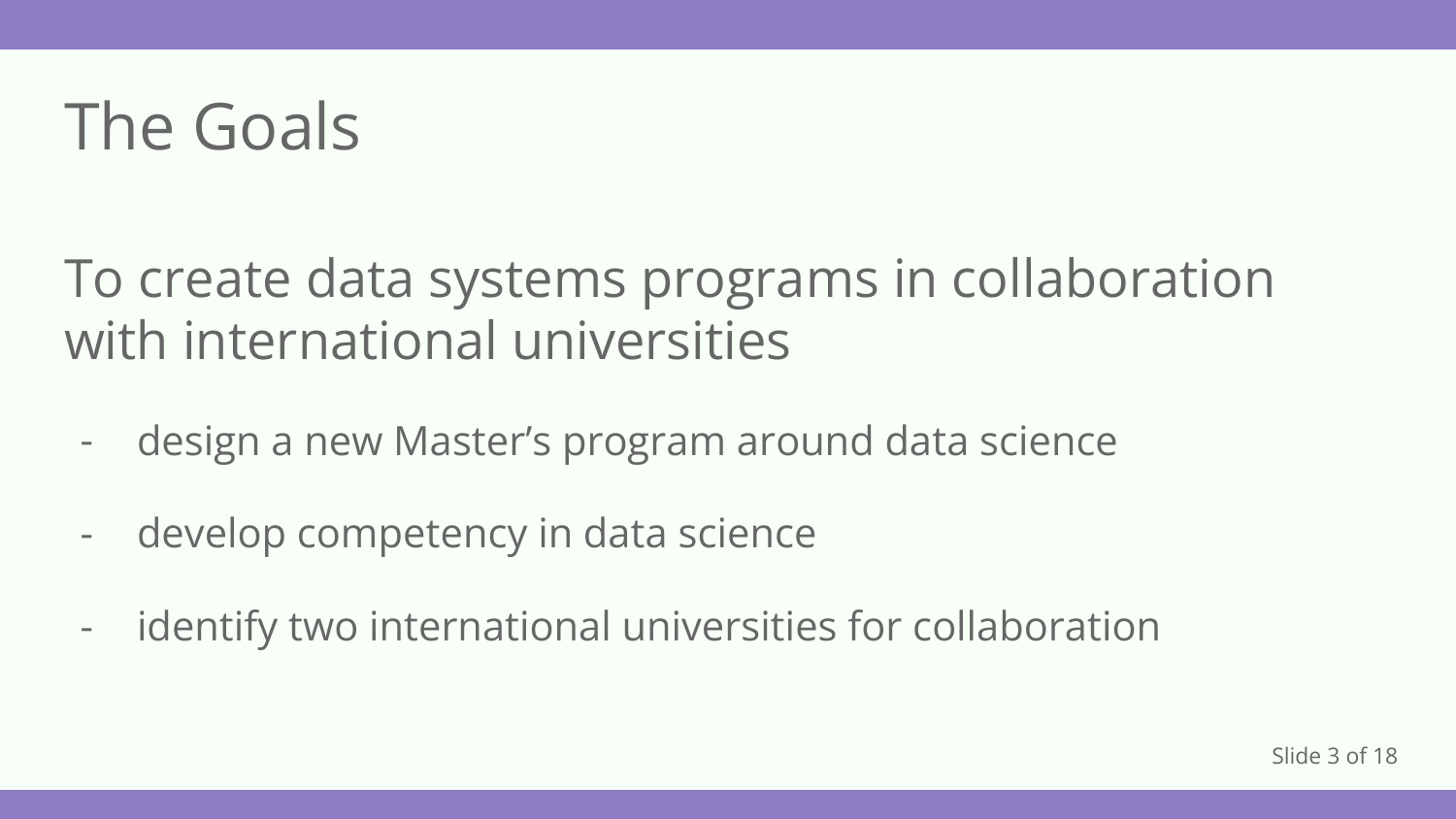

# The Goals
To create data systems programs in collaboration with international universities
design a new Master’s program around data science
develop competency in data science
identify two international universities for collaboration
Slide 3 of 18